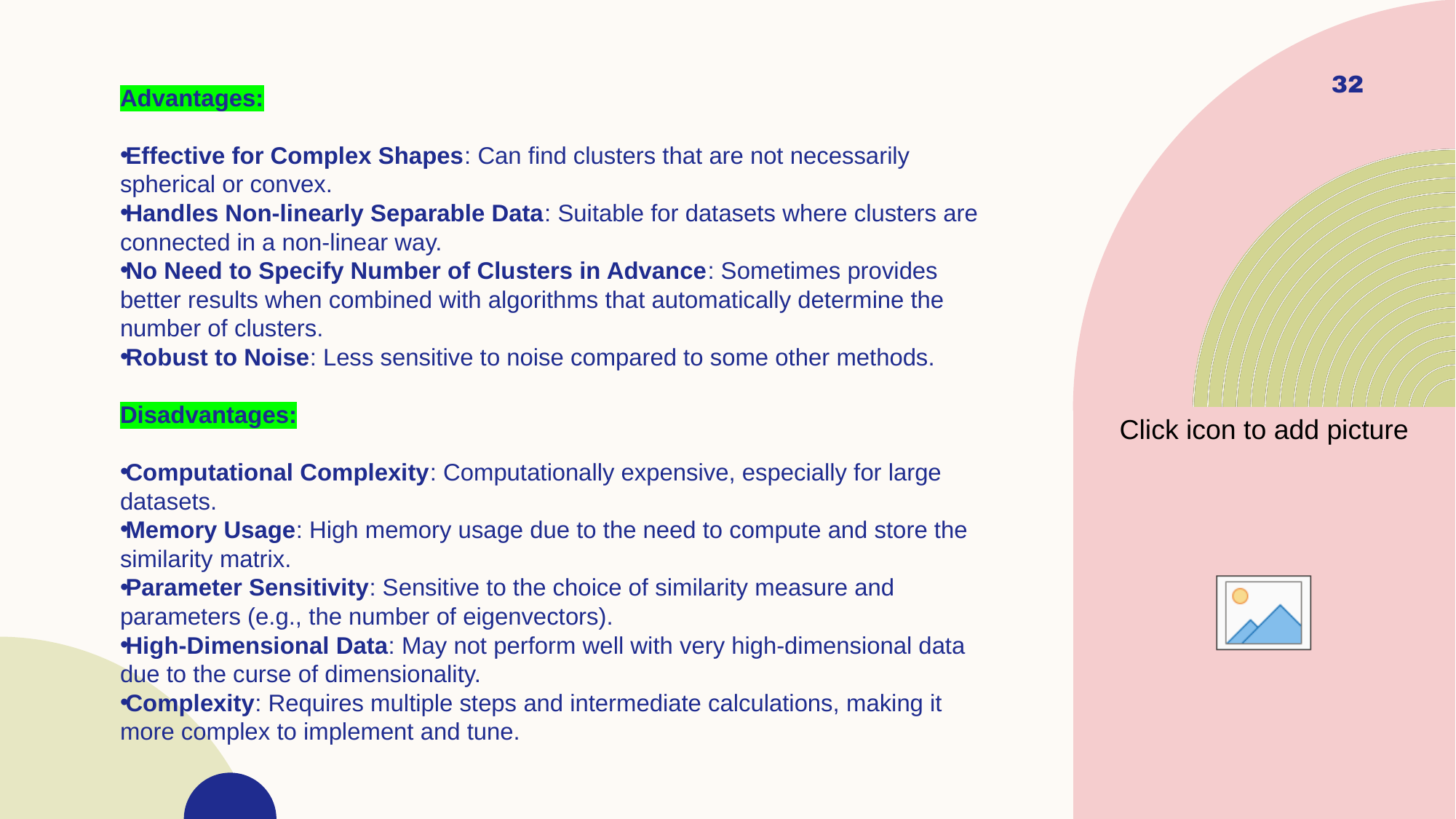

#
32
Advantages:

Effective for Complex Shapes: Can find clusters that are not necessarily spherical or convex.
Handles Non-linearly Separable Data: Suitable for datasets where clusters are connected in a non-linear way.
No Need to Specify Number of Clusters in Advance: Sometimes provides better results when combined with algorithms that automatically determine the number of clusters.
Robust to Noise: Less sensitive to noise compared to some other methods.

Disadvantages:

Computational Complexity: Computationally expensive, especially for large datasets.
Memory Usage: High memory usage due to the need to compute and store the similarity matrix.
Parameter Sensitivity: Sensitive to the choice of similarity measure and parameters (e.g., the number of eigenvectors).
High-Dimensional Data: May not perform well with very high-dimensional data due to the curse of dimensionality.
Complexity: Requires multiple steps and intermediate calculations, making it more complex to implement and tune.